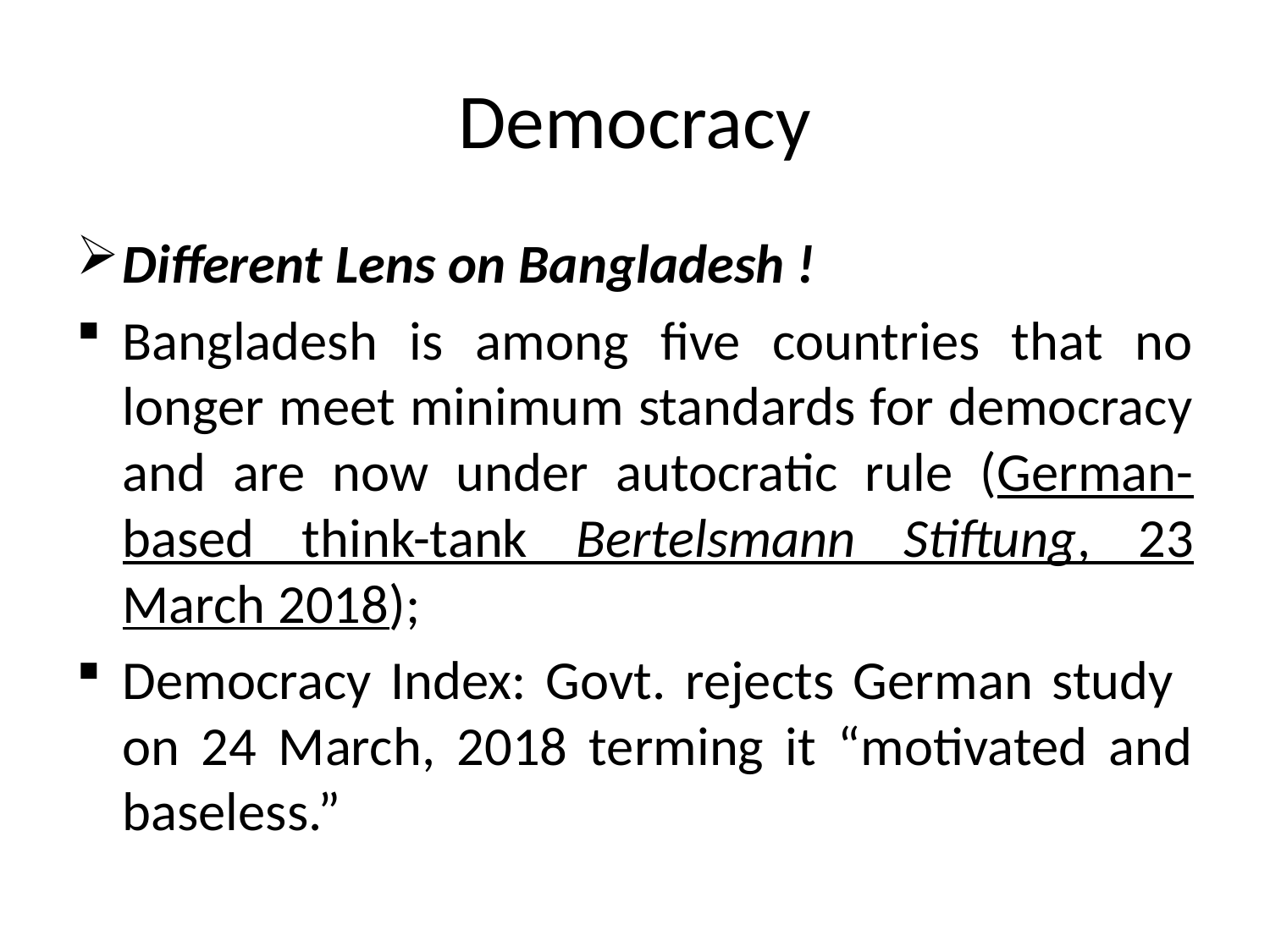

# Democracy
Different Lens on Bangladesh !
Bangladesh is among five countries that no longer meet minimum standards for democracy and are now under autocratic rule (German-based think-tank Bertelsmann Stiftung, 23 March 2018);
Democracy Index: Govt. rejects German study  on 24 March, 2018 terming it “motivated and baseless.”